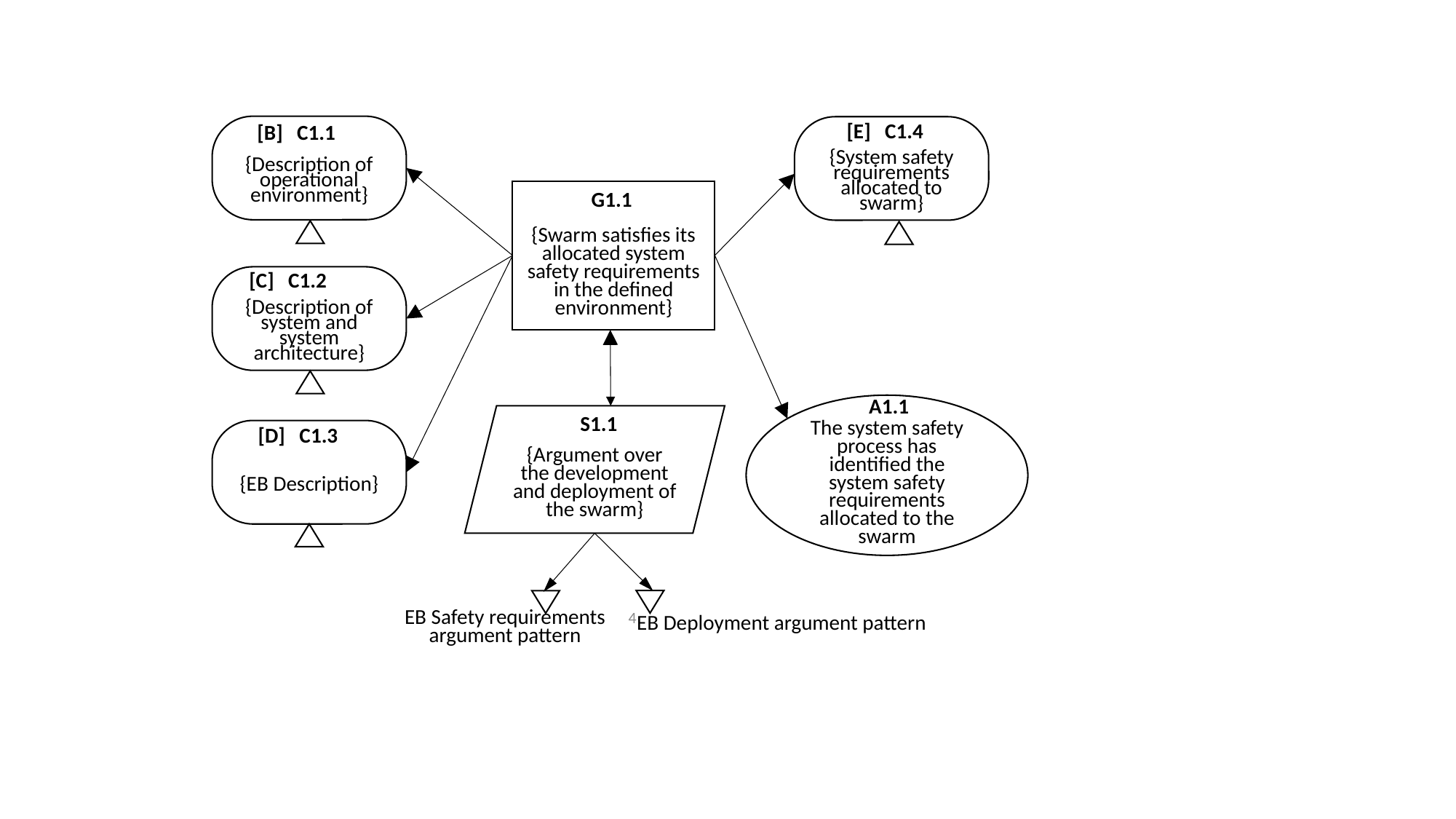

[E]   C1.4
[B]   C1.1

{Description of operational environment}

{System safety requirements allocated to swarm}
G1.1

{Swarm satisfies its allocated system safety requirements in the defined environment}

[C]   C1.2

{Description of system and system architecture}

A1.1
The system safety process has identified the system safety requirements allocated to the swarm

S1.1

{Argument over the development and deployment of the swarm}

[D]   C1.3

{EB Description}

4
EB Safety requirements
argument pattern
EB Deployment argument pattern